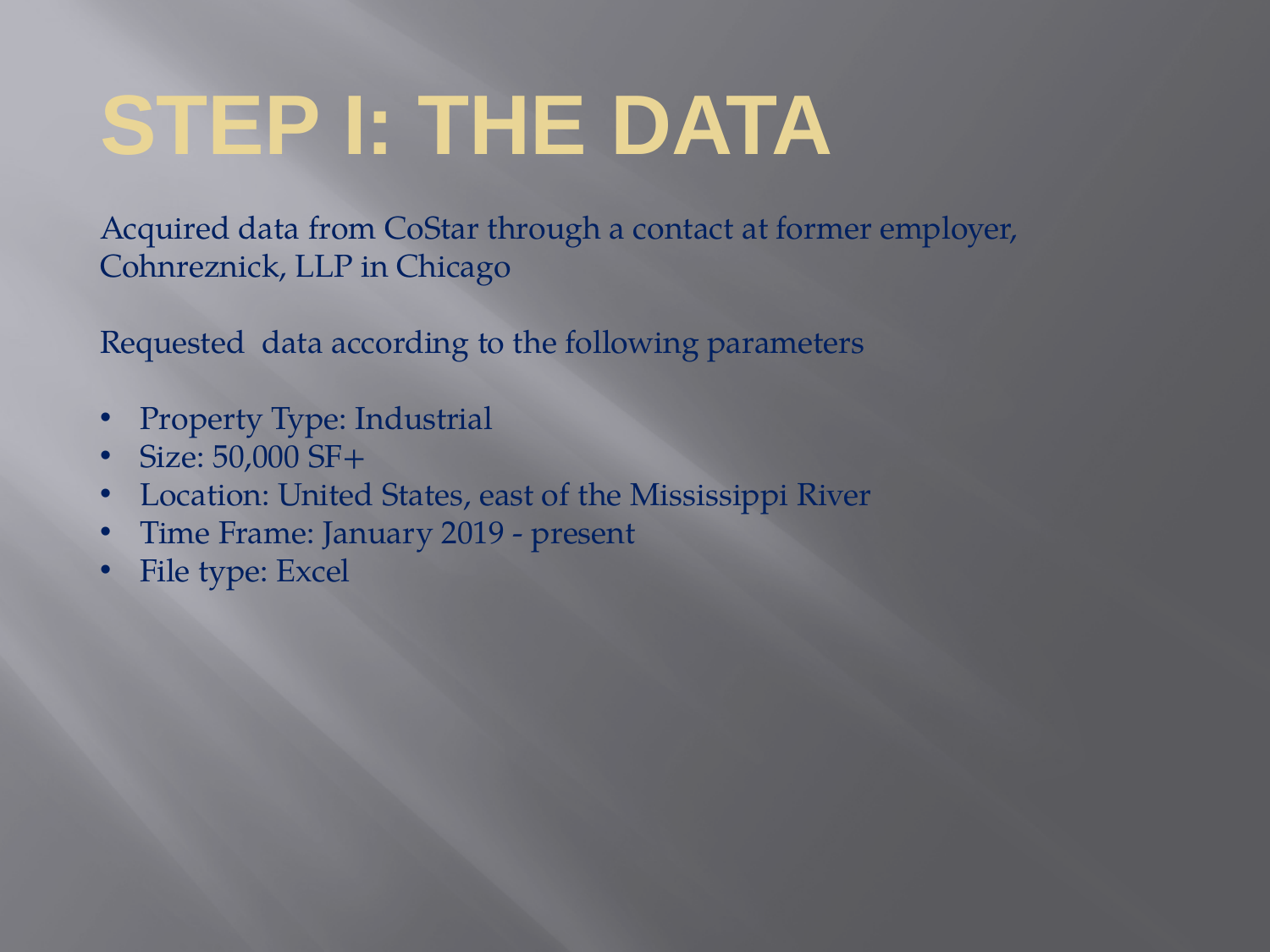

Step I: The data
Acquired data from CoStar through a contact at former employer, Cohnreznick, LLP in Chicago

Requested  data according to the following parameters
Property Type: Industrial
Size: 50,000 SF+
Location: United States, east of the Mississippi River
Time Frame: January 2019 - present
File type: Excel